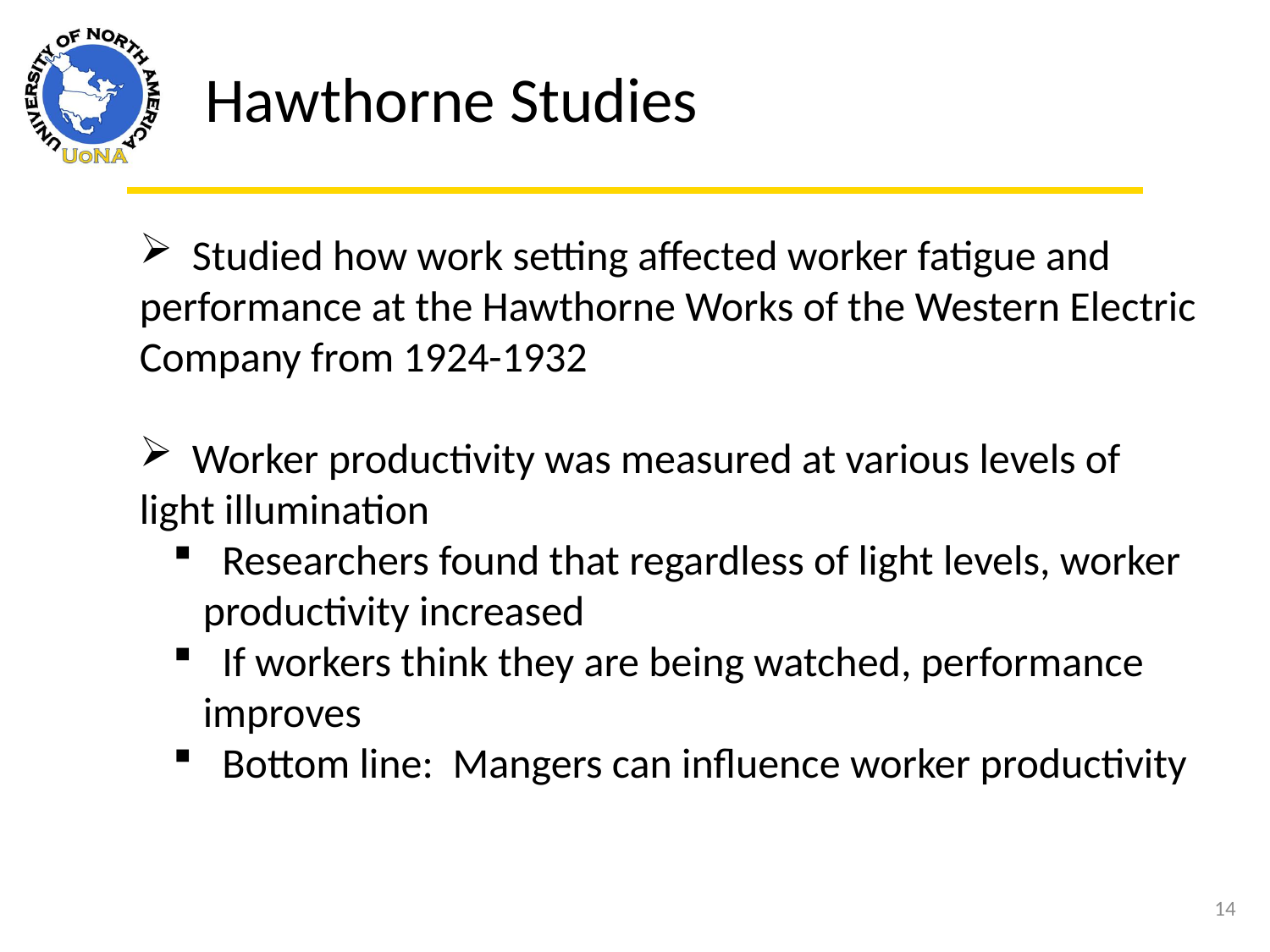

Hawthorne Studies
  Studied how work setting affected worker fatigue and performance at the Hawthorne Works of the Western Electric Company from 1924-1932

  Worker productivity was measured at various levels of light illumination
  Researchers found that regardless of light levels, worker productivity increased
  If workers think they are being watched, performance improves
  Bottom line:  Mangers can influence worker productivity
14